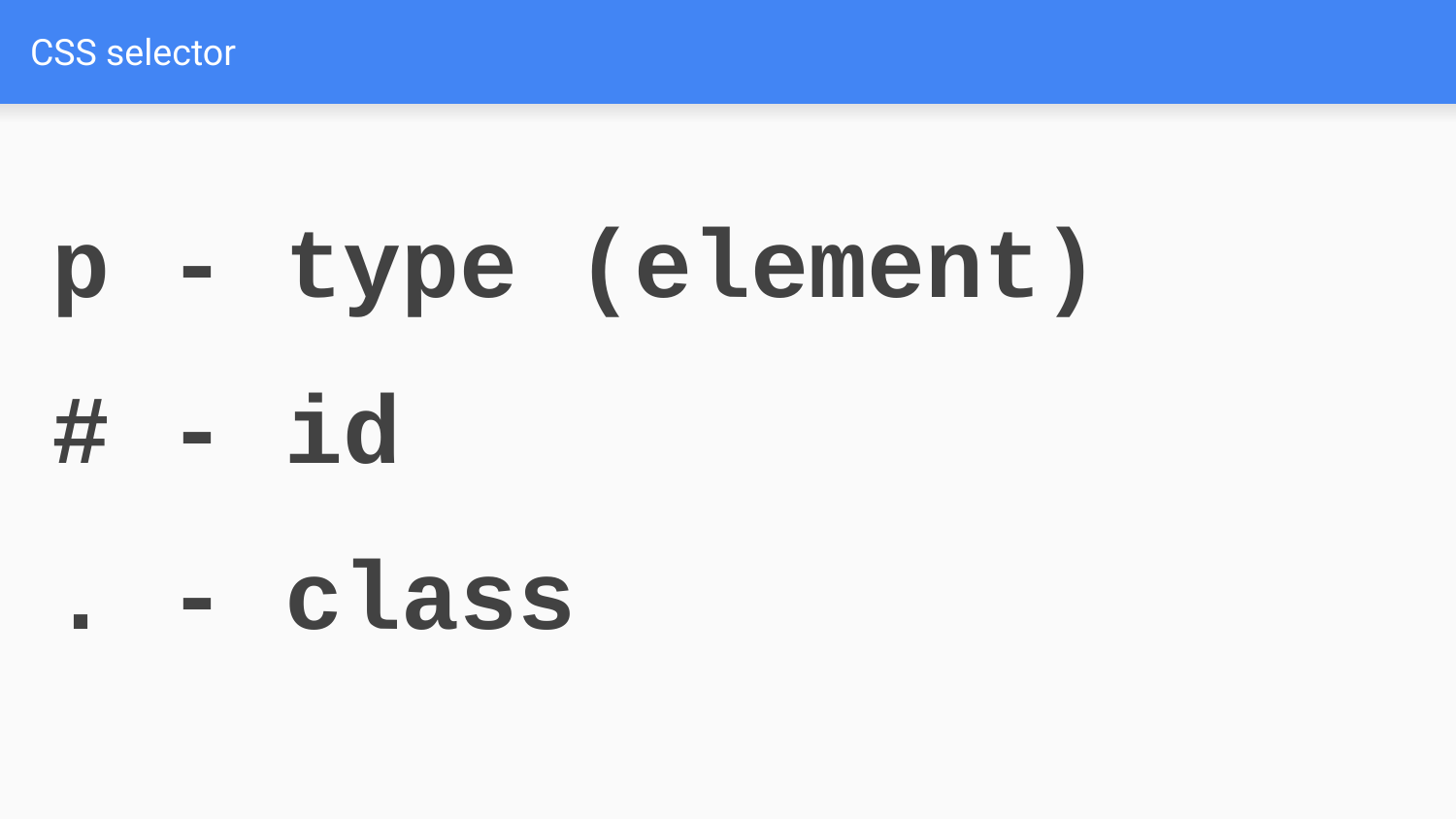

# CSS selector
p - type (element)
# - id
. - class